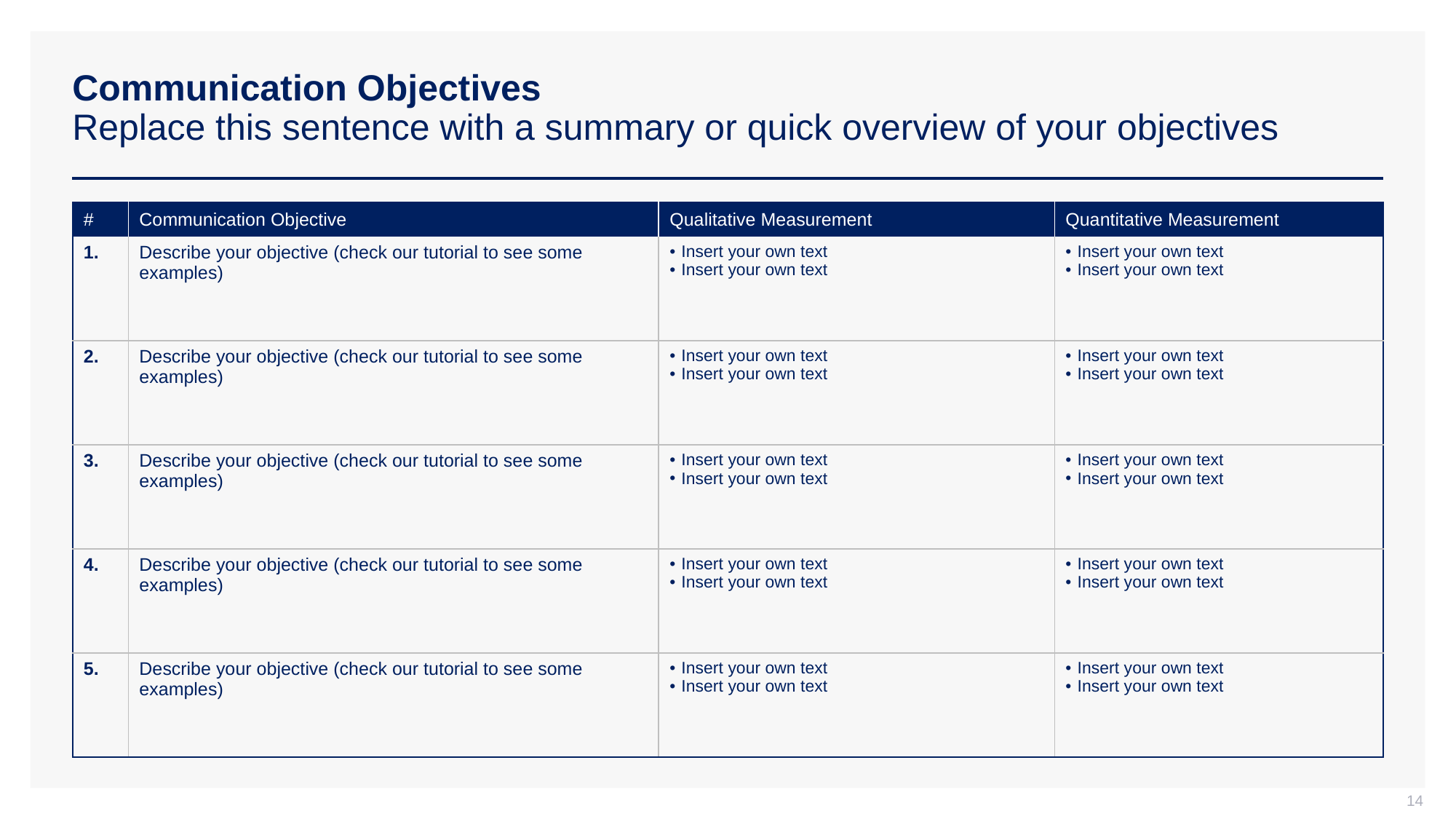

# Communication Objectives Replace this sentence with a summary or quick overview of your objectives
| # | Communication Objective | Qualitative Measurement | Quantitative Measurement |
| --- | --- | --- | --- |
| 1. | Describe your objective (check our tutorial to see some examples) | Insert your own text Insert your own text | Insert your own text Insert your own text |
| 2. | Describe your objective (check our tutorial to see some examples) | Insert your own text Insert your own text | Insert your own text Insert your own text |
| 3. | Describe your objective (check our tutorial to see some examples) | Insert your own text Insert your own text | Insert your own text Insert your own text |
| 4. | Describe your objective (check our tutorial to see some examples) | Insert your own text Insert your own text | Insert your own text Insert your own text |
| 5. | Describe your objective (check our tutorial to see some examples) | Insert your own text Insert your own text | Insert your own text Insert your own text |
14